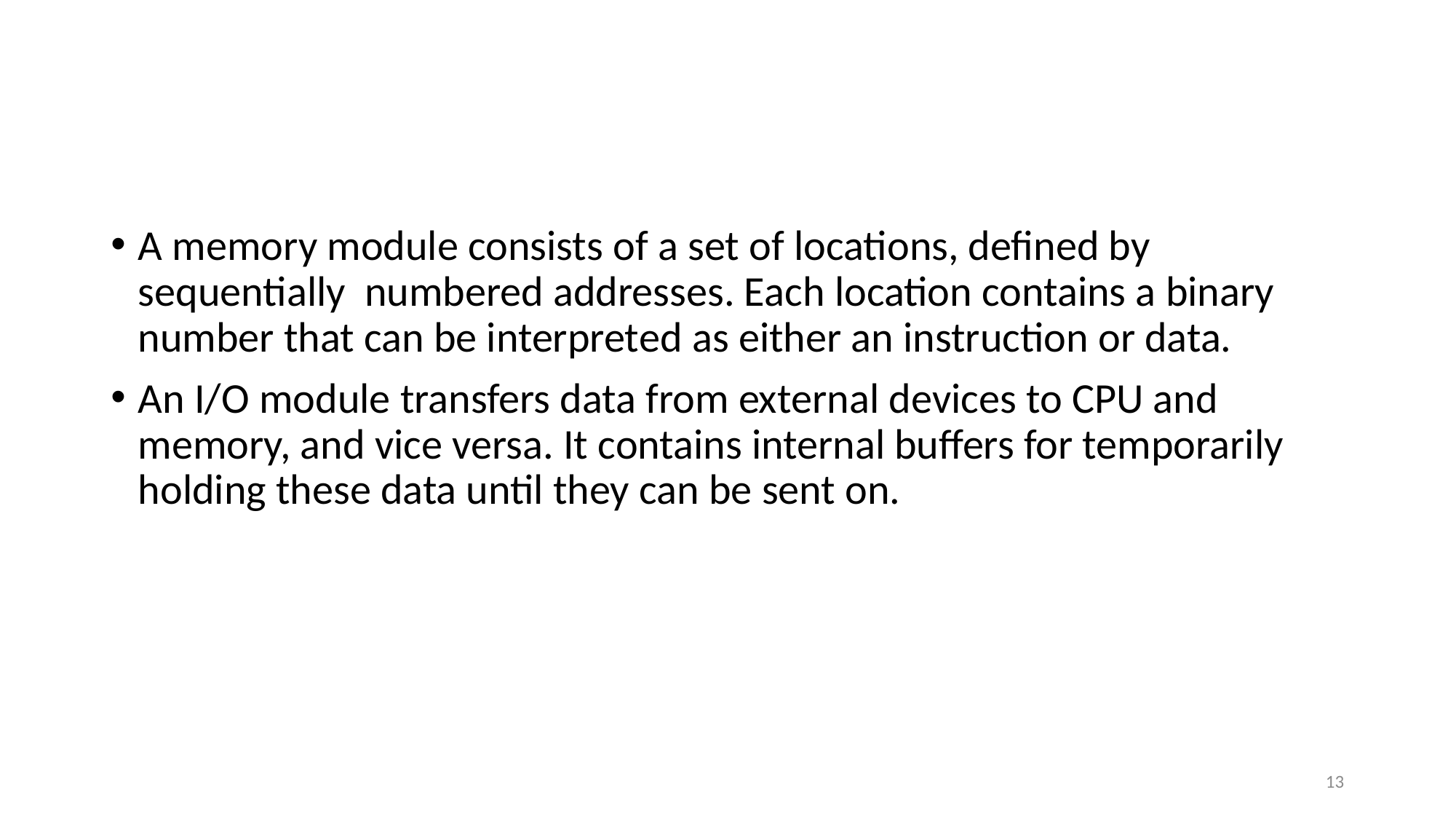

#
A memory module consists of a set of locations, defined by sequentially  numbered addresses. Each location contains a binary number that can be interpreted as either an instruction or data.
An I/O module transfers data from external devices to CPU and memory, and vice versa. It contains internal buffers for temporarily holding these data until they can be sent on.
13